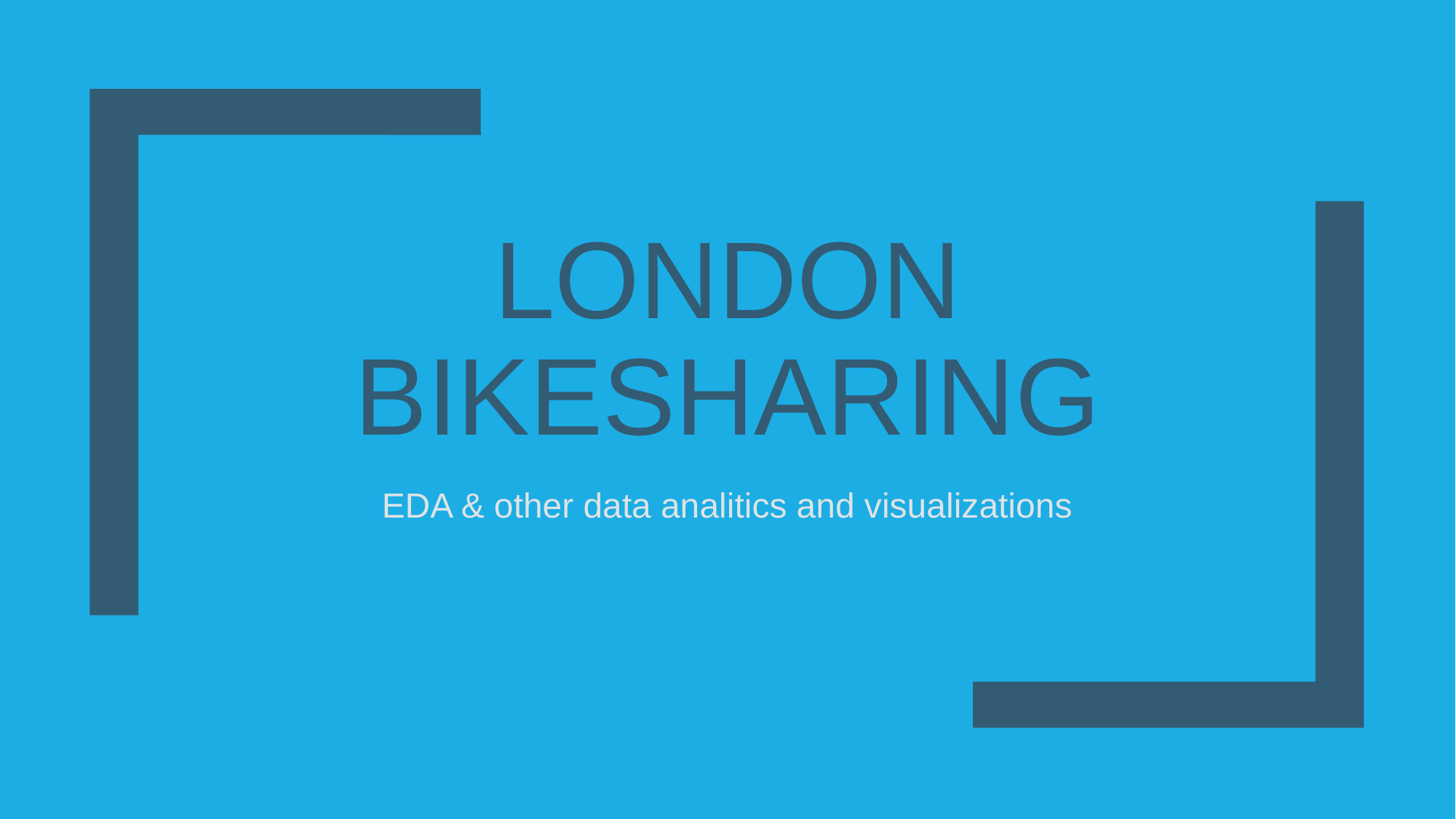

# London Bikesharing
EDA & other data analitics and visualizations